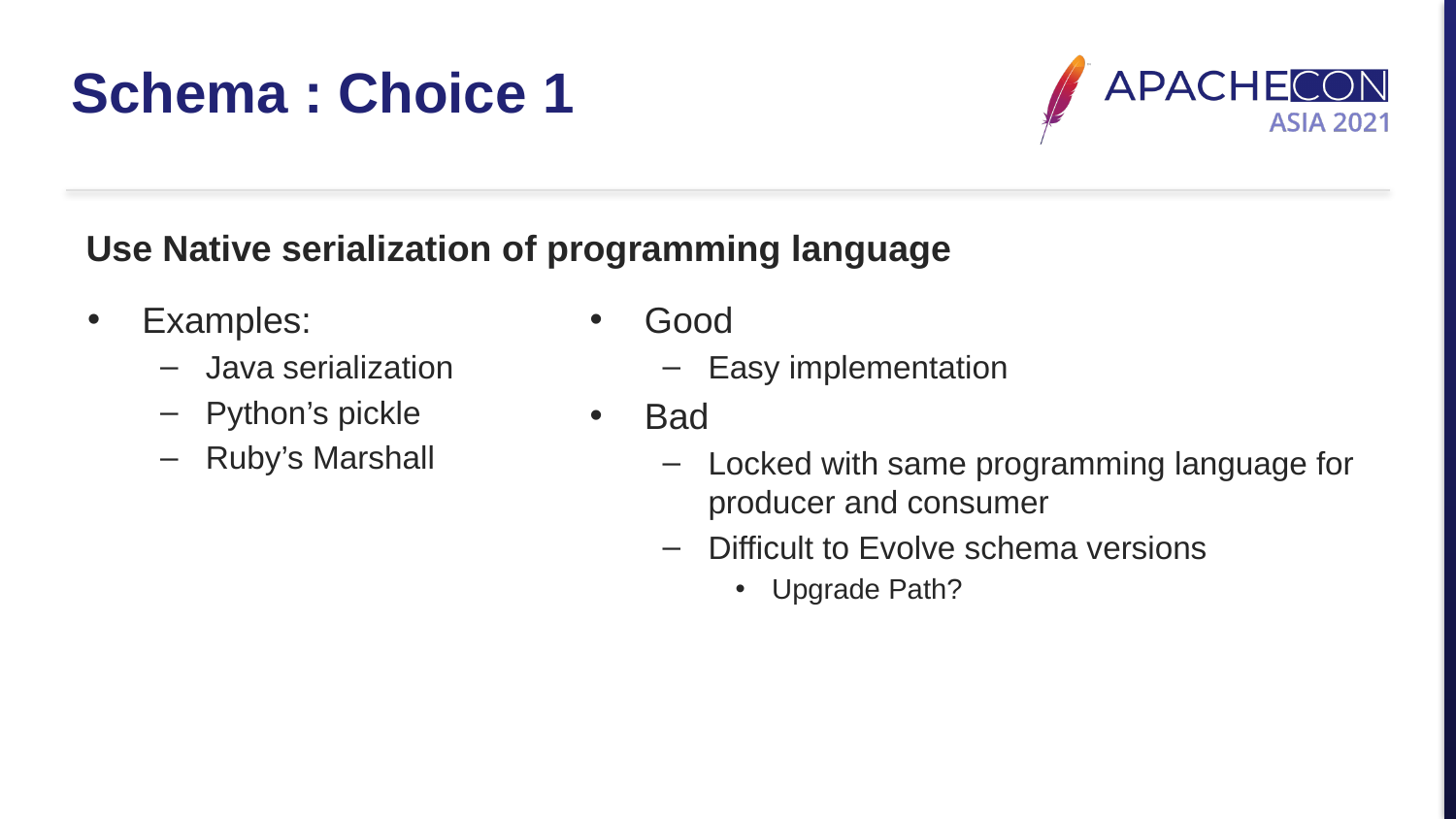

# Schema : Choice 1
Use Native serialization of programming language
Examples:
Java serialization
Python’s pickle
Ruby’s Marshall
Good
Easy implementation
Bad
Locked with same programming language for producer and consumer
Difficult to Evolve schema versions
Upgrade Path?